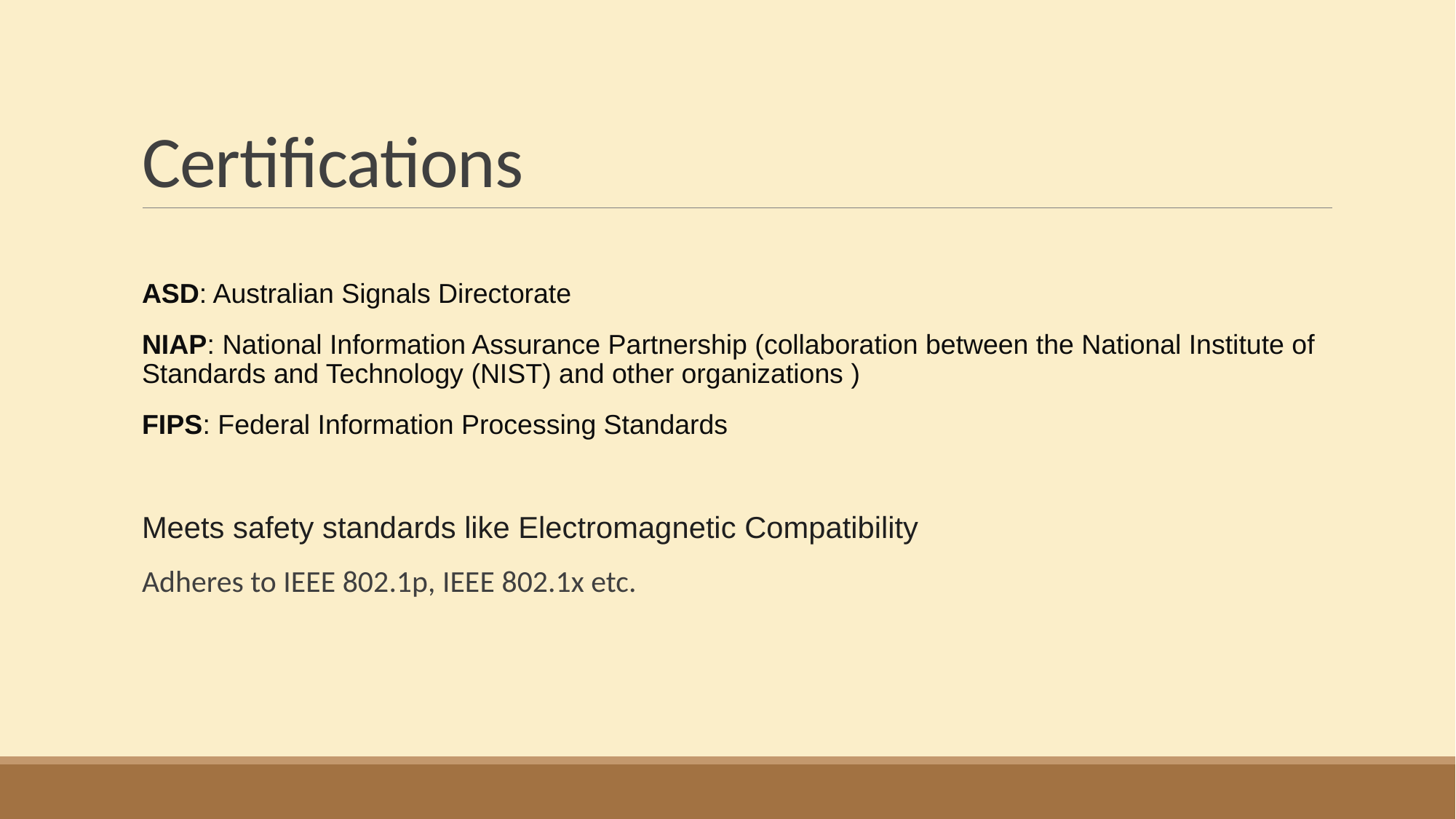

# Certifications

ASD: Australian Signals Directorate
NIAP: National Information Assurance Partnership (collaboration between the National Institute of Standards and Technology (NIST) and other organizations )
FIPS: Federal Information Processing Standards

Meets safety standards like Electromagnetic Compatibility
Adheres to IEEE 802.1p, IEEE 802.1x etc.